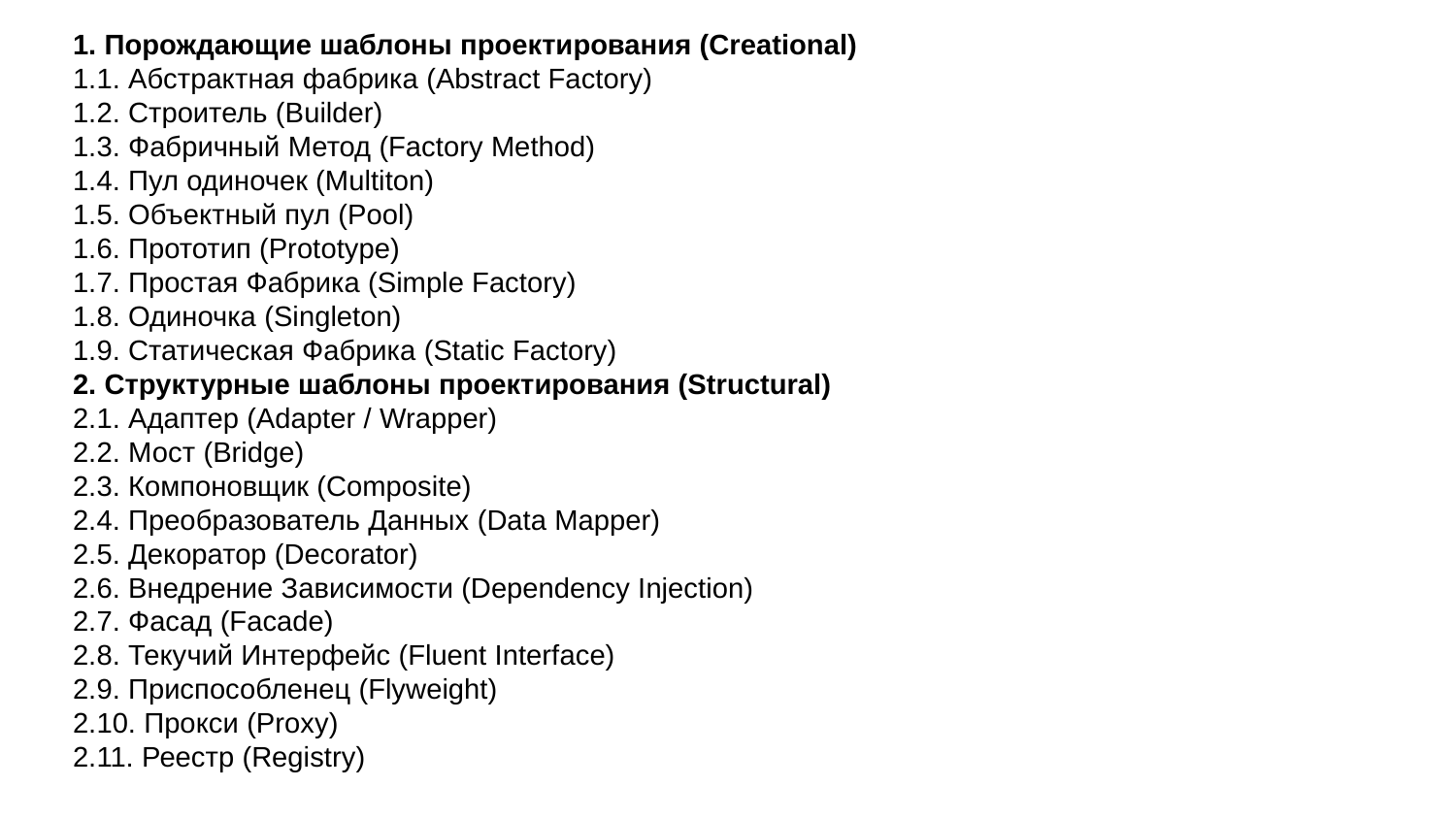

1. Порождающие шаблоны проектирования (Creational)
1.1. Абстрактная фабрика (Abstract Factory)
1.2. Строитель (Builder)
1.3. Фабричный Метод (Factory Method)
1.4. Пул одиночек (Multiton)
1.5. Объектный пул (Pool)
1.6. Прототип (Prototype)
1.7. Простая Фабрика (Simple Factory)
1.8. Одиночка (Singleton)
1.9. Статическая Фабрика (Static Factory)
2. Структурные шаблоны проектирования (Structural)
2.1. Адаптер (Adapter / Wrapper)
2.2. Мост (Bridge)
2.3. Компоновщик (Composite)
2.4. Преобразователь Данных (Data Mapper)
2.5. Декоратор (Decorator)
2.6. Внедрение Зависимости (Dependency Injection)
2.7. Фасад (Facade)
2.8. Текучий Интерфейс (Fluent Interface)
2.9. Приспособленец (Flyweight)
2.10. Прокси (Proxy)
2.11. Реестр (Registry)